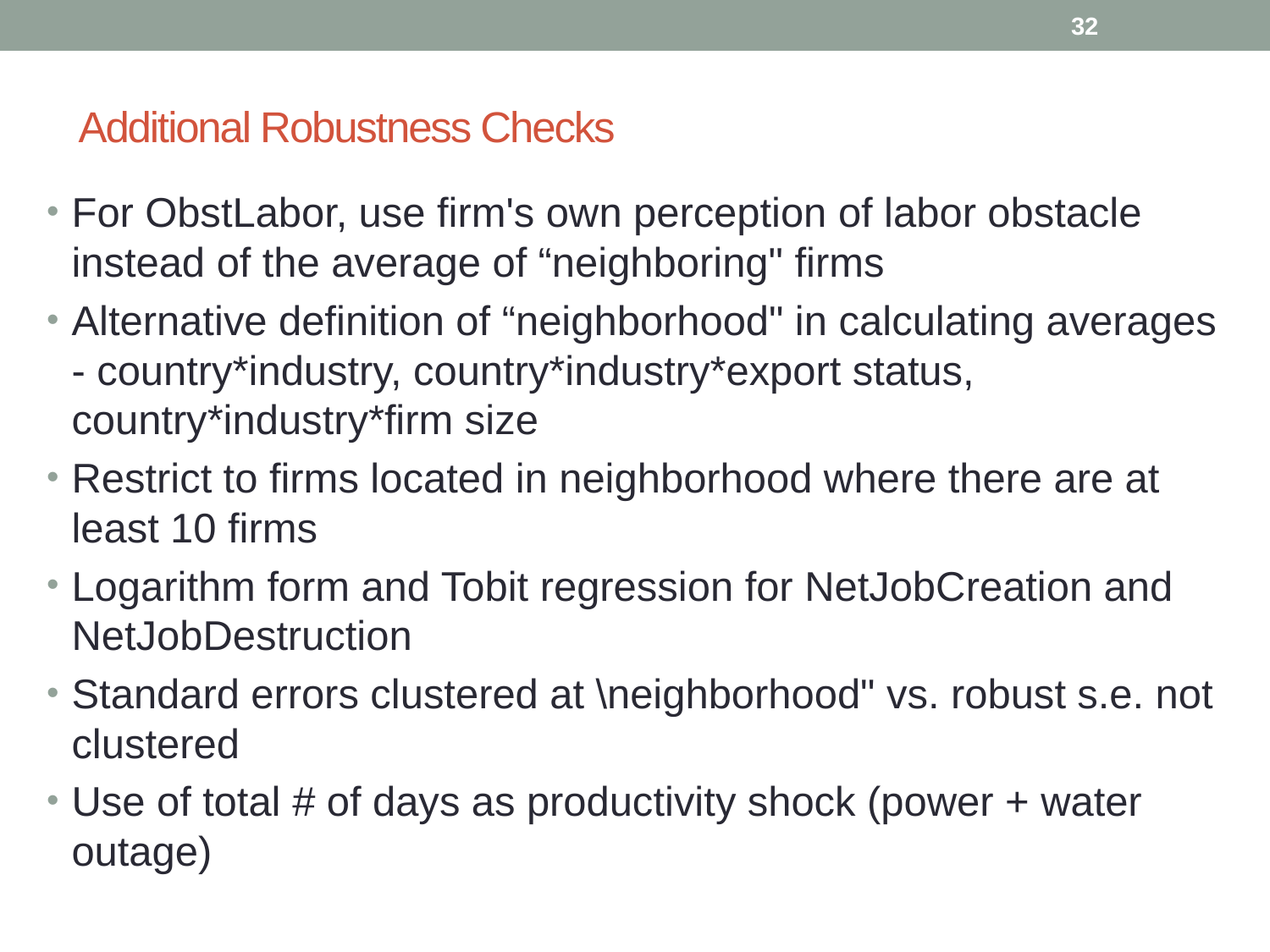

32

Additional Robustness Checks

For ObstLabor, use firm's own perception of labor obstacle instead of the average of “neighboring" firms
Alternative definition of “neighborhood" in calculating averages - country*industry, country*industry*export status, country*industry*firm size
Restrict to firms located in neighborhood where there are at least 10 firms
Logarithm form and Tobit regression for NetJobCreation and NetJobDestruction
Standard errors clustered at \neighborhood" vs. robust s.e. not clustered
Use of total # of days as productivity shock (power + water outage)